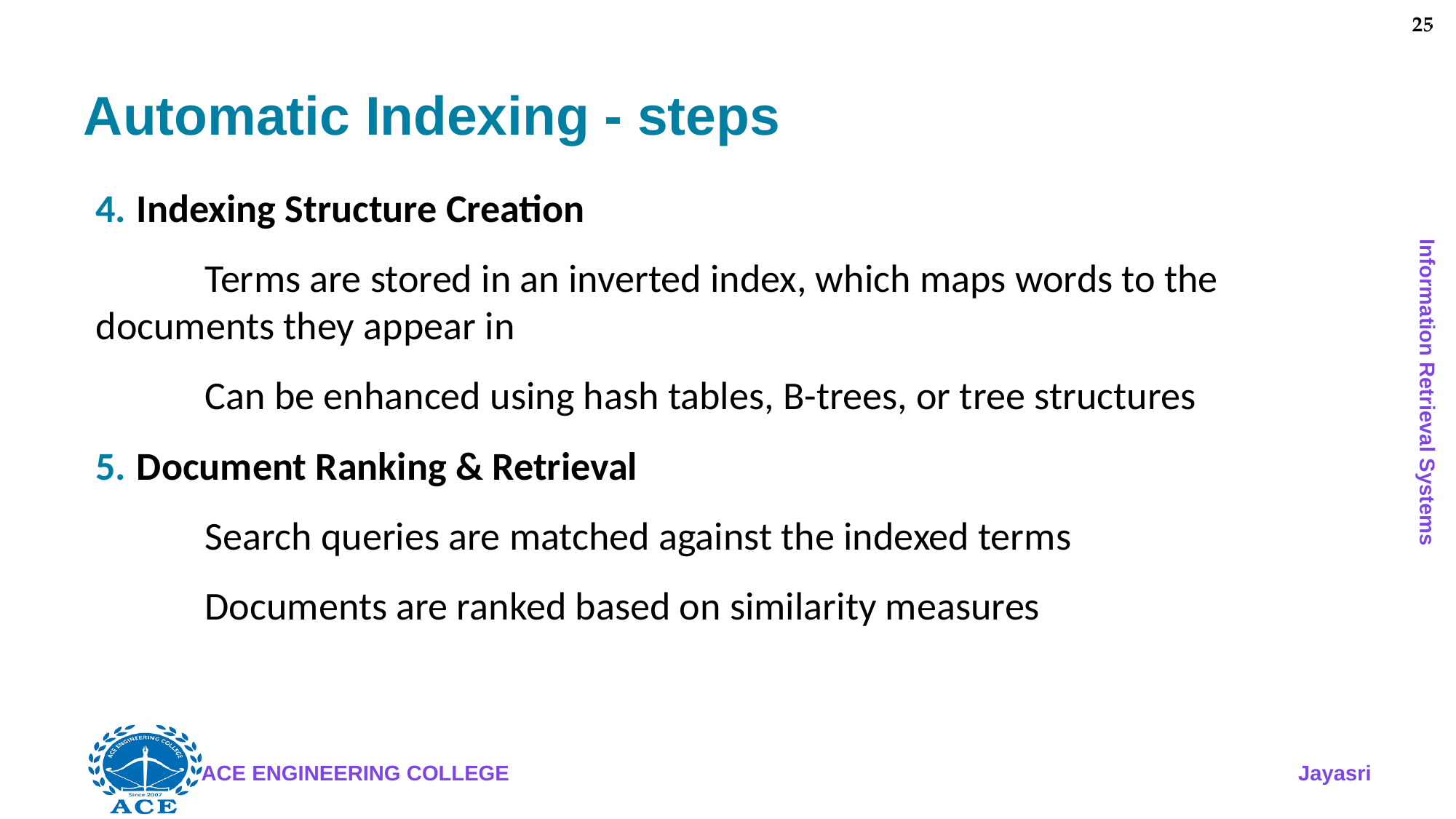

25
# Automatic Indexing - steps
Indexing Structure Creation
	Terms are stored in an inverted index, which maps words to the documents they appear in
	Can be enhanced using hash tables, B-trees, or tree structures
Document Ranking & Retrieval
	Search queries are matched against the indexed terms
	Documents are ranked based on similarity measures